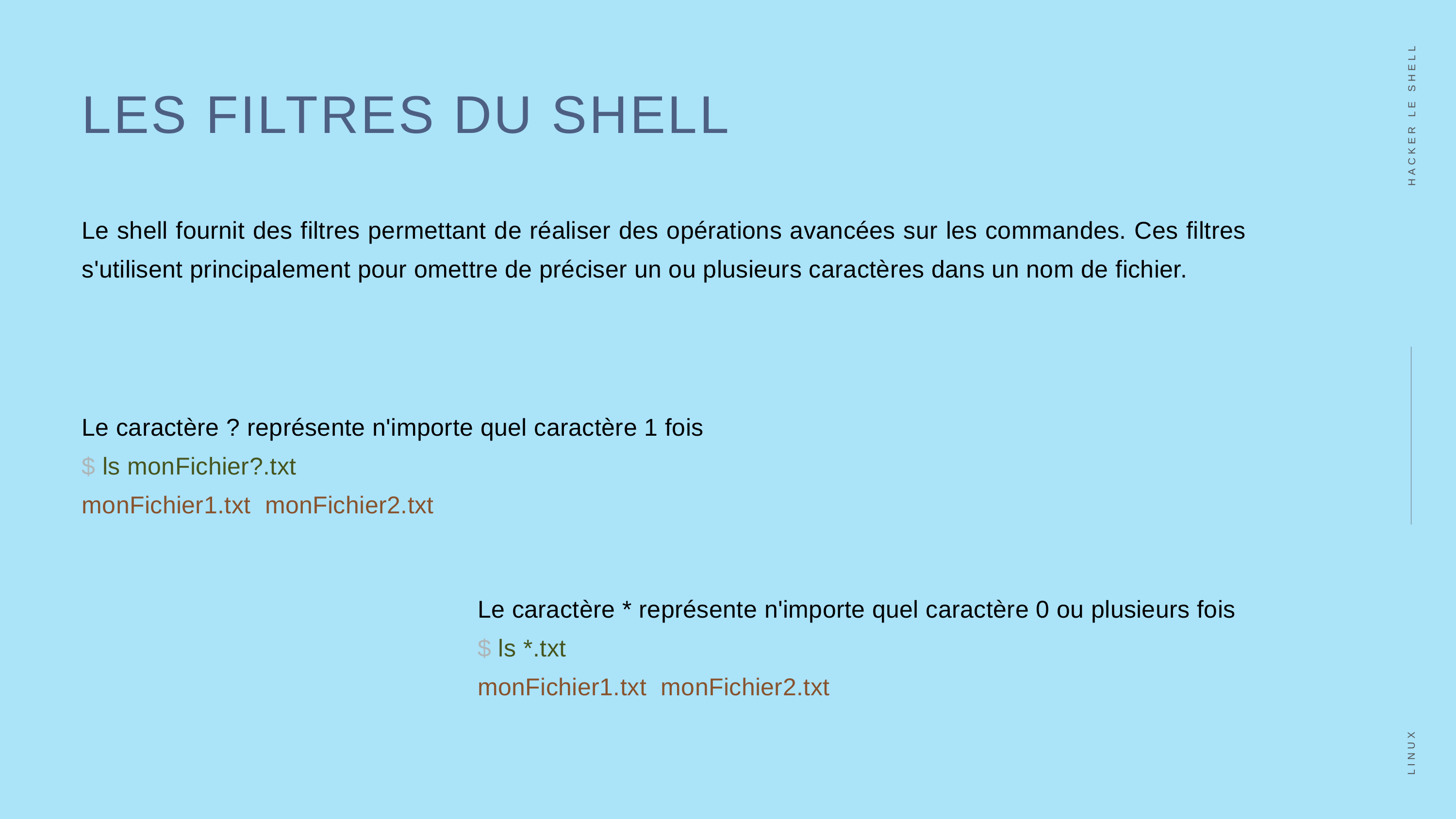

LES FILTRES DU SHELL
HACKER LE SHELL
Le shell fournit des filtres permettant de réaliser des opérations avancées sur les commandes. Ces filtres s'utilisent principalement pour omettre de préciser un ou plusieurs caractères dans un nom de fichier.

Le caractère ? représente n'importe quel caractère 1 fois
$ ls monFichier?.txt
monFichier1.txt  monFichier2.txt
Le caractère * représente n'importe quel caractère 0 ou plusieurs fois
$ ls *.txt
monFichier1.txt  monFichier2.txt
LINUX